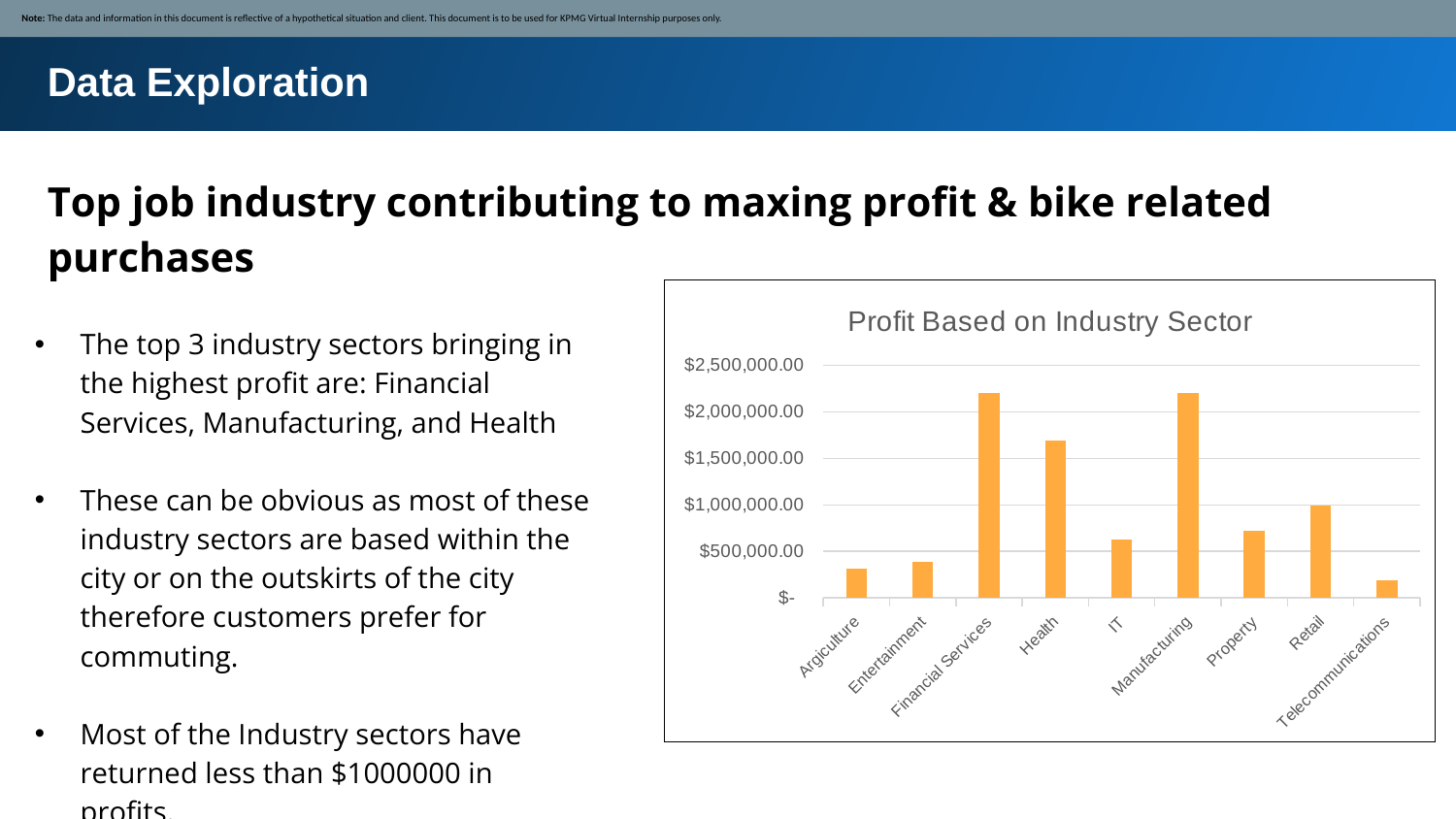

Note: The data and information in this document is reflective of a hypothetical situation and client. This document is to be used for KPMG Virtual Internship purposes only.
Data Exploration
Top job industry contributing to maxing profit & bike related purchases

### Chart: Profit Based on Industry Sector

| Category | Total |
|---|---|
| Argiculture | 313802.95999999985 |
| Entertainment | 391105.4799999998 |
| Financial Services | 2204476.8700000043 |
| Health | 1696920.4500000065 |
| IT | 621922.1600000003 |
| Manufacturing | 2205486.654971896 |
| Property | 717451.3500000007 |
| Retail | 996943.1600000014 |
| Telecommunications | 189899.32 |
The top 3 industry sectors bringing in the highest profit are: Financial Services, Manufacturing, and Health

These can be obvious as most of these industry sectors are based within the city or on the outskirts of the city therefore customers prefer for commuting.

Most of the Industry sectors have returned less than $1000000 in profits.